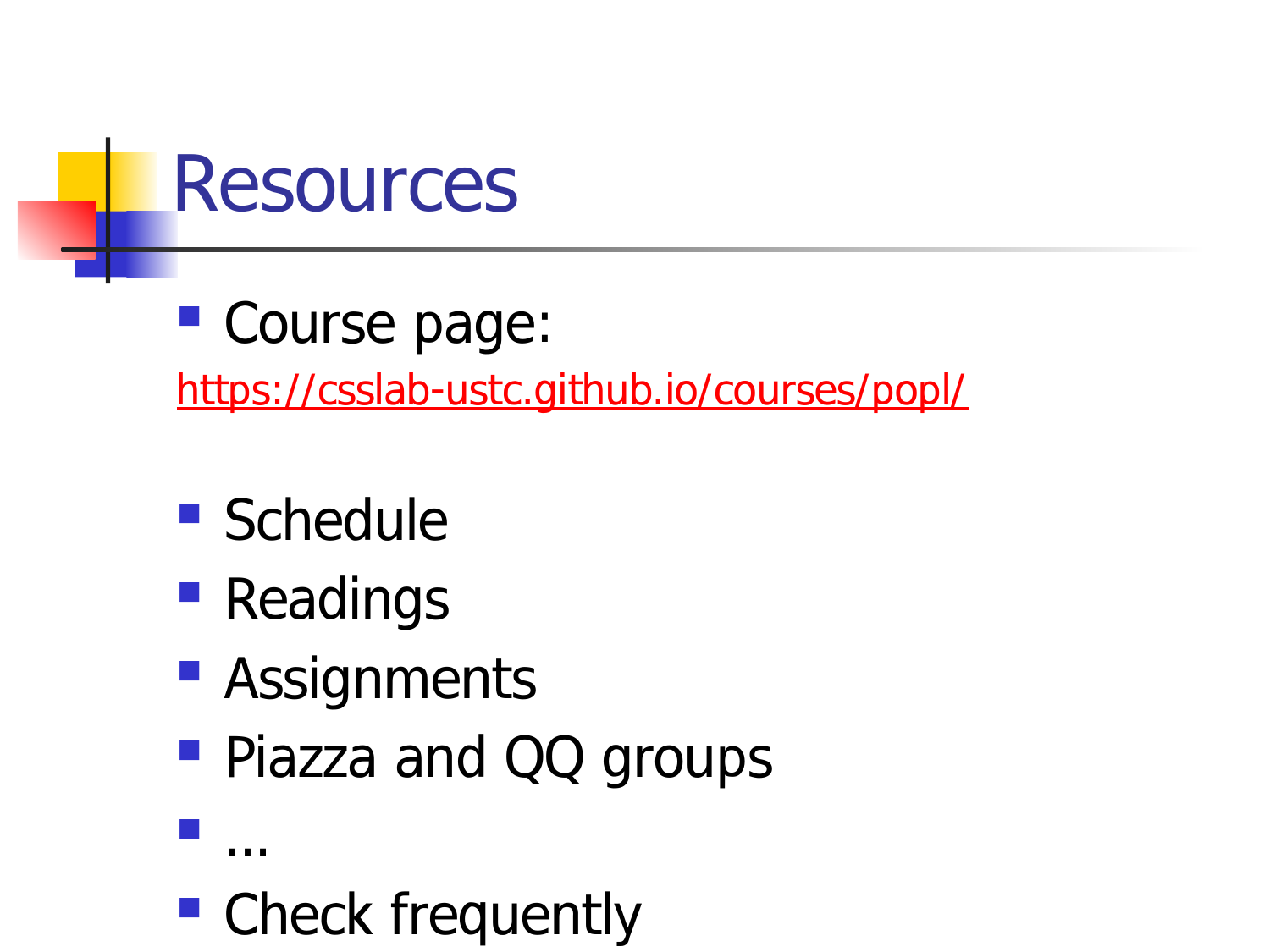

# Resources
Course page:
https://csslab-ustc.github.io/courses/popl/

Schedule
Readings
Assignments
Piazza and QQ groups
…
Check frequently